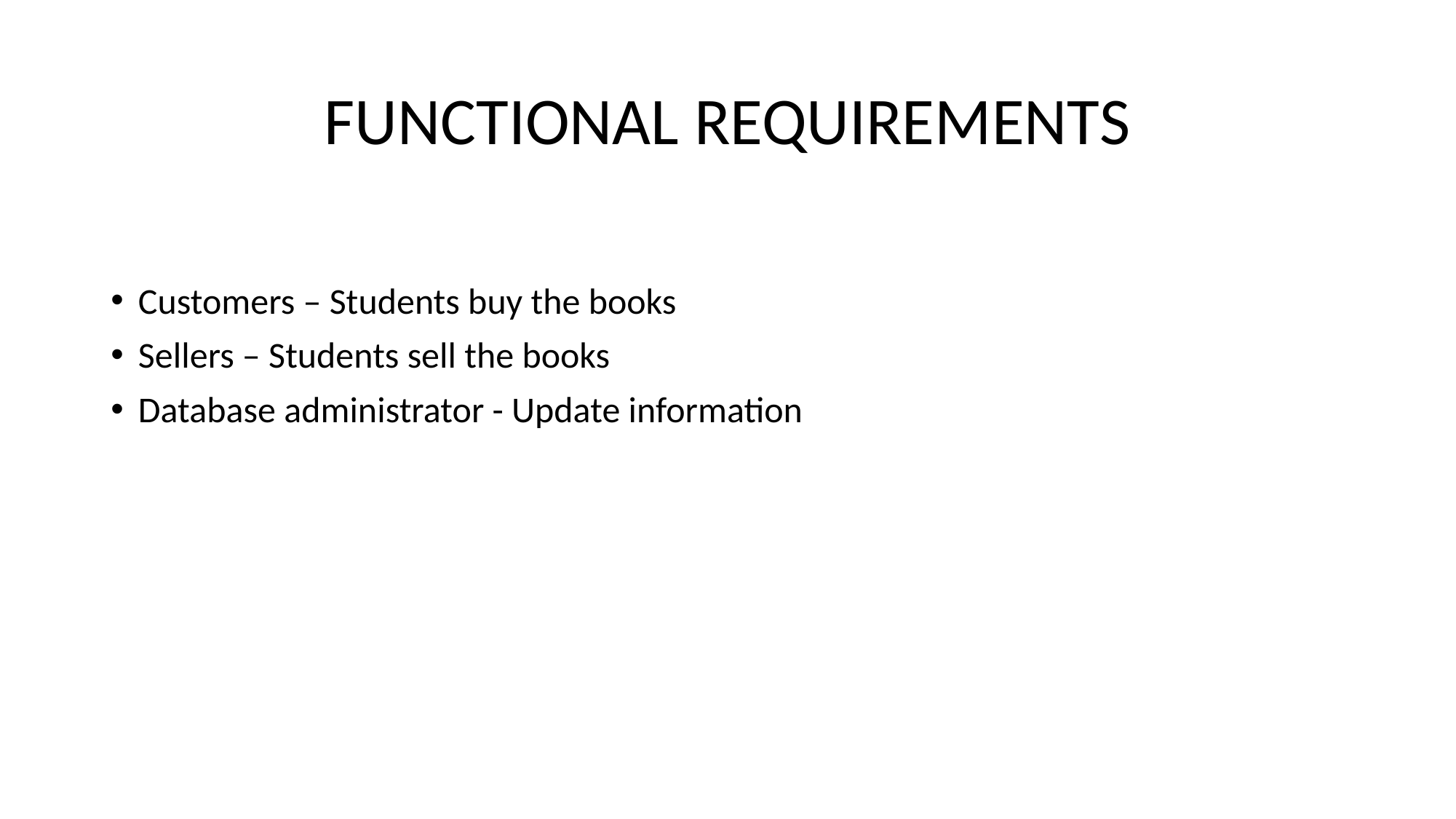

# FUNCTIONAL REQUIREMENTS

Customers – Students buy the books
Sellers – Students sell the books
Database administrator - Update information